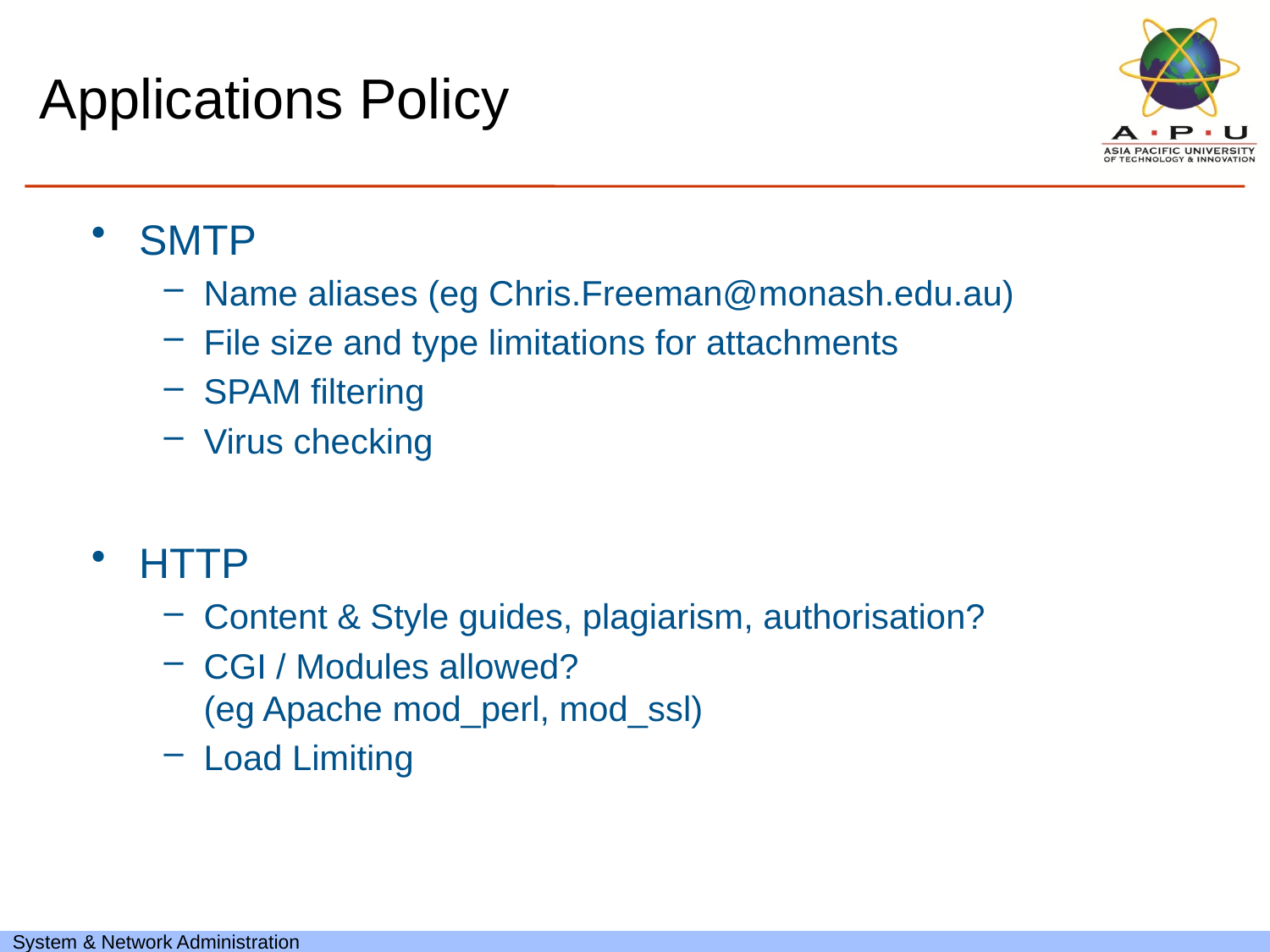

# Applications Policy
SMTP
Name aliases (eg Chris.Freeman@monash.edu.au)
File size and type limitations for attachments
SPAM filtering
Virus checking

HTTP
Content & Style guides, plagiarism, authorisation?
CGI / Modules allowed?
(eg Apache mod_perl, mod_ssl)
Load Limiting